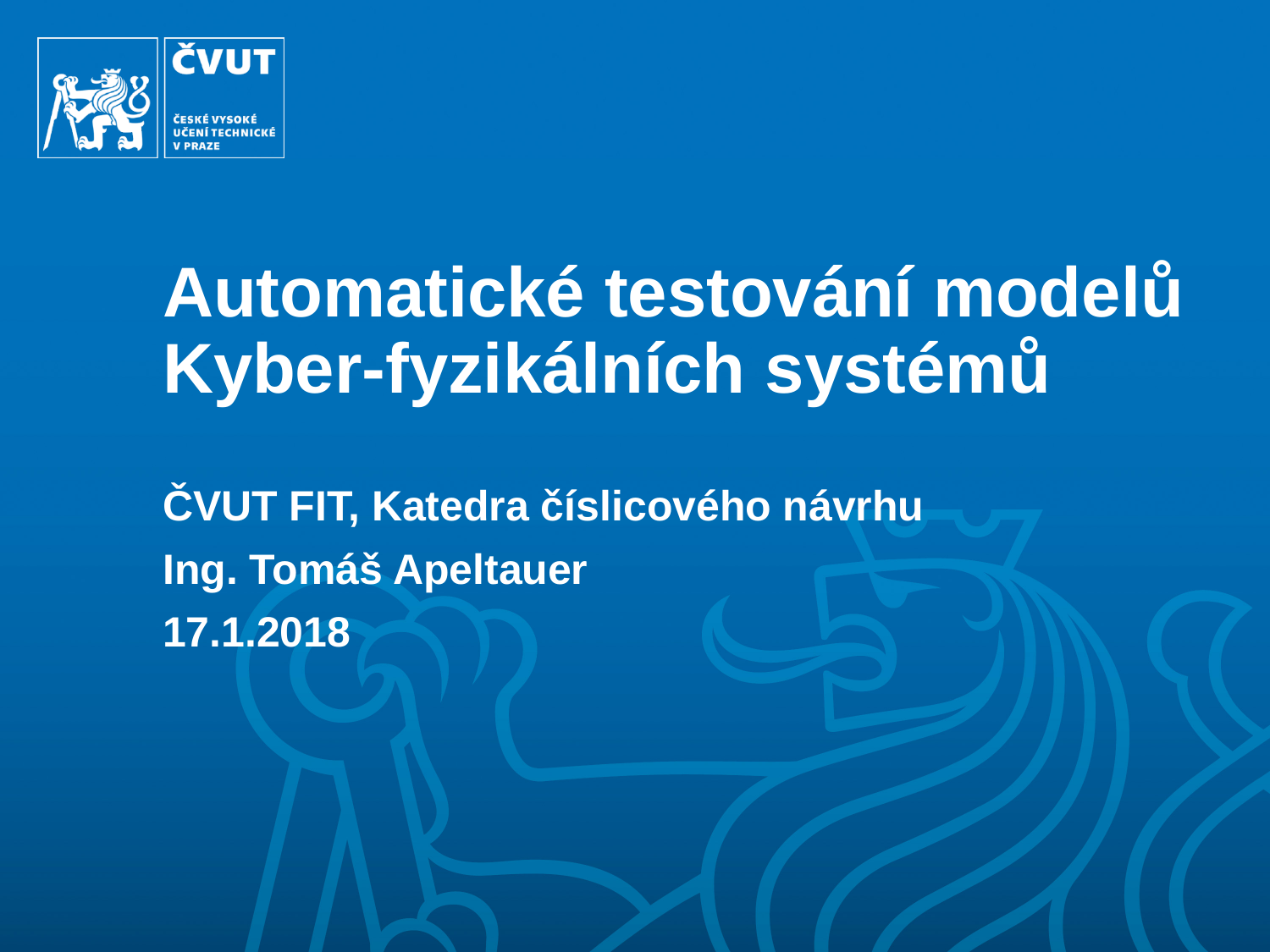

# Automatické testování modelů Kyber-fyzikálních systémů
ČVUT FIT, Katedra číslicového návrhu
Ing. Tomáš Apeltauer
17.1.2018